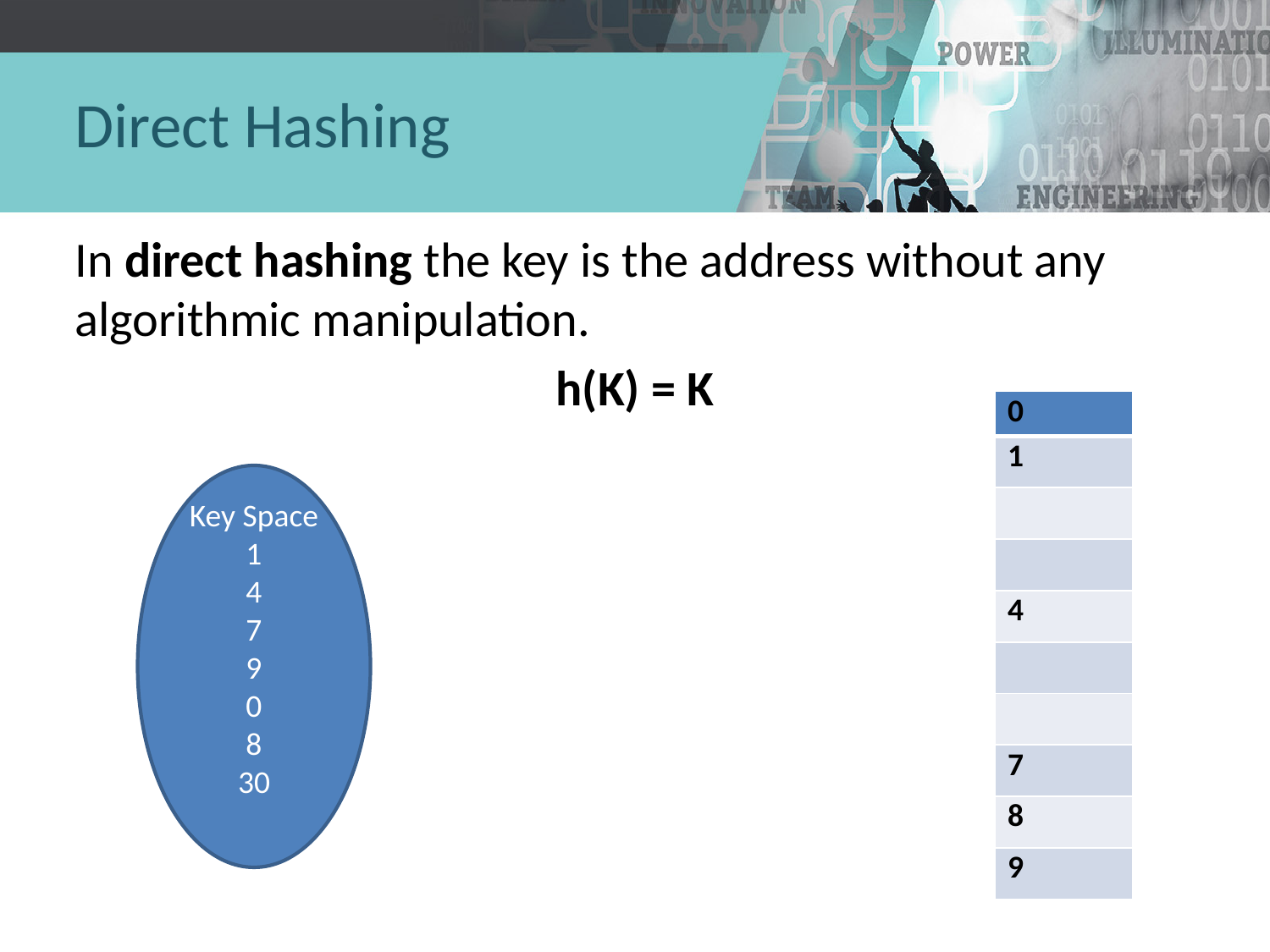

# Direct Hashing
In direct hashing the key is the address without any algorithmic manipulation.
h(K) = K

| 0 |
| --- |
| 1 |
|  |
|  |
| 4 |
|  |
|  |
| 7 |
| 8 |
| 9 |
Key Space
1
4
7
9
0
8
30